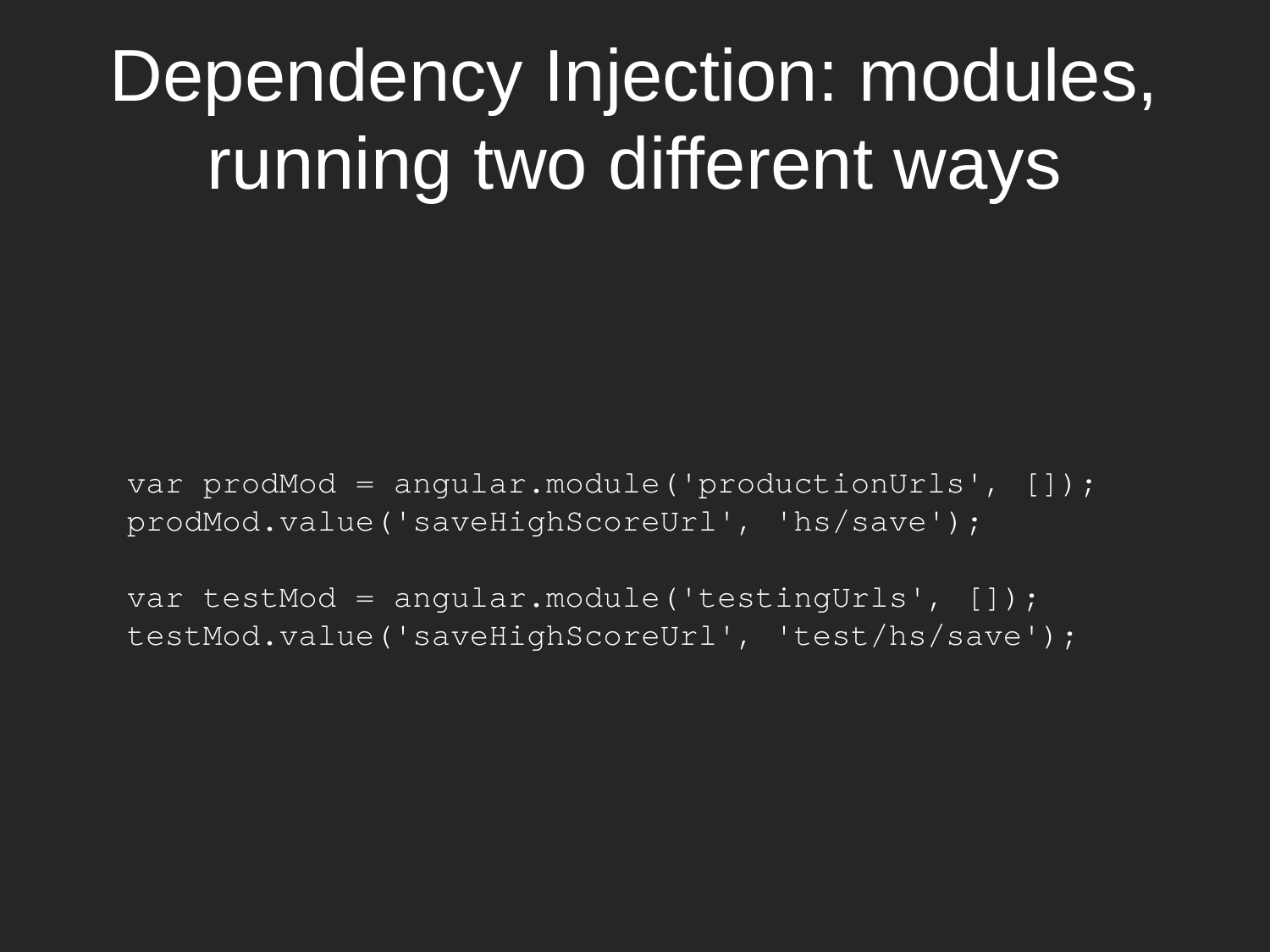

# Dependency Injection: modules, running two different ways
var prodMod = angular.module('productionUrls', []);
prodMod.value('saveHighScoreUrl', 'hs/save');

var testMod = angular.module('testingUrls', []);
testMod.value('saveHighScoreUrl', 'test/hs/save');